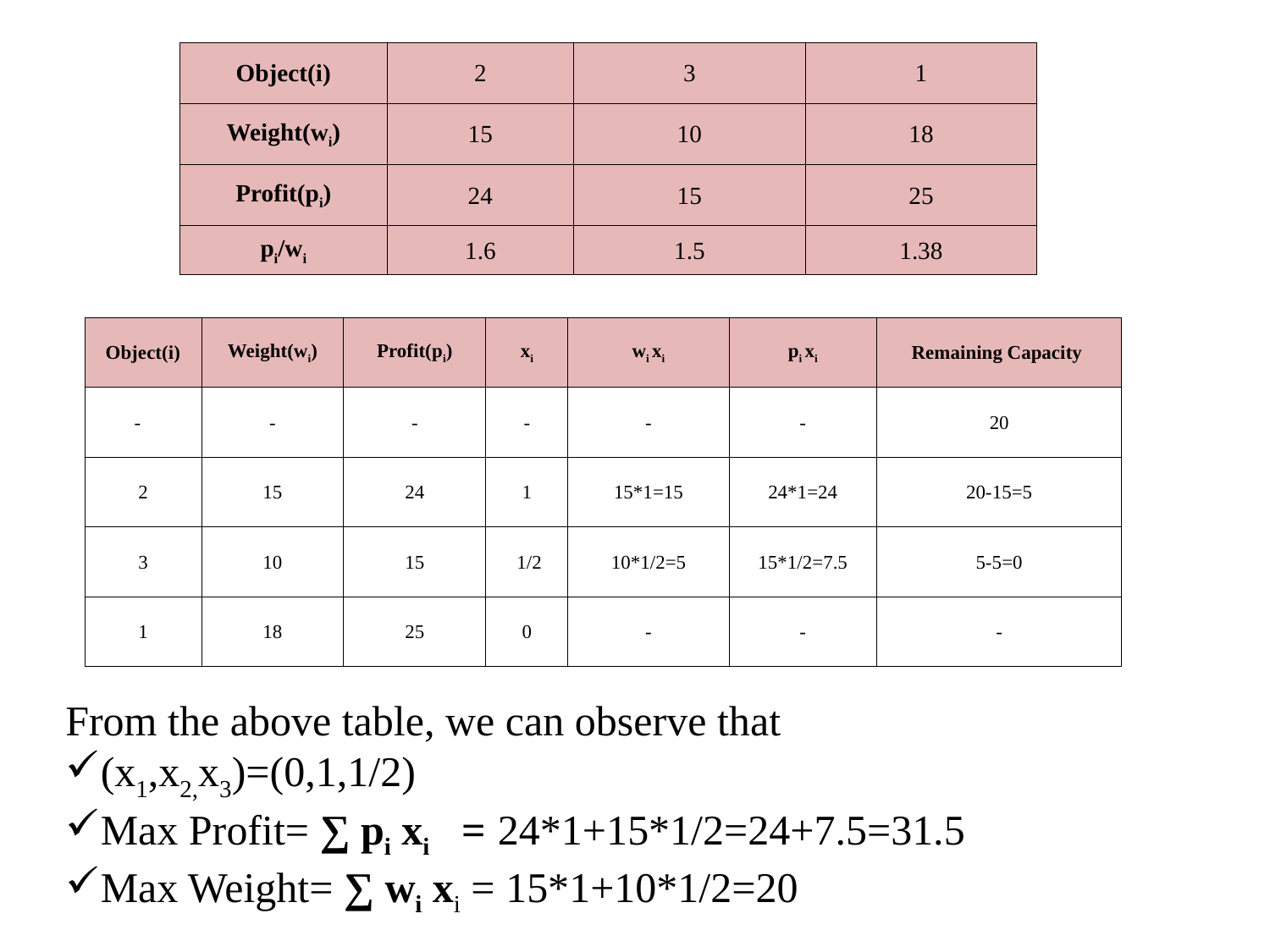

| Object(i) | 2 | 3 | 1 |
| --- | --- | --- | --- |
| Weight(wi) | 15 | 10 | 18 |
| Profit(pi) | 24 | 15 | 25 |
| pi/wi | 1.6 | 1.5 | 1.38 |
| Object(i) | Weight(wi) | Profit(pi) | xi | wi xi | pi xi | Remaining Capacity |
| --- | --- | --- | --- | --- | --- | --- |
| - | - | - | - | - | - | 20 |
| 2 | 15 | 24 | 1 | 15\*1=15 | 24\*1=24 | 20-15=5 |
| 3 | 10 | 15 | 1/2 | 10\*1/2=5 | 15\*1/2=7.5 | 5-5=0 |
| 1 | 18 | 25 | 0 | - | - | - |
From the above table, we can observe that
(x1,x2,x3)=(0,1,1/2)
Max Profit= ∑ pi xi   =  24*1+15*1/2=24+7.5=31.5
Max Weight= ∑ wi xi = 15*1+10*1/2=20